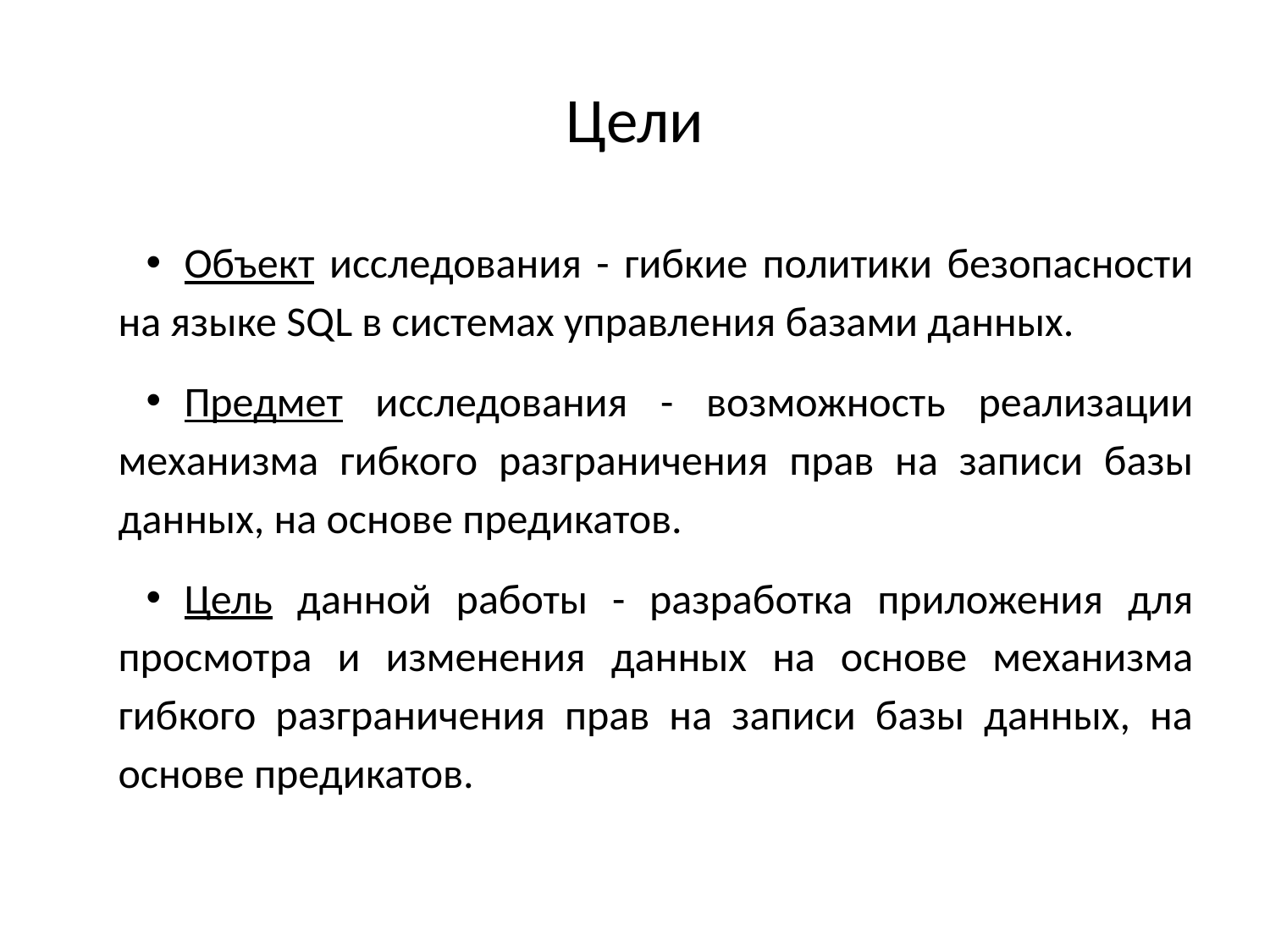

# Цели
Объект исследования - гибкие политики безопасности на языке SQL в системах управления базами данных.
Предмет исследования - возможность реализации механизма гибкого разграничения прав на записи базы данных, на основе предикатов.
Цель данной работы - разработка приложения для просмотра и изменения данных на основе механизма гибкого разграничения прав на записи базы данных, на основе предикатов.